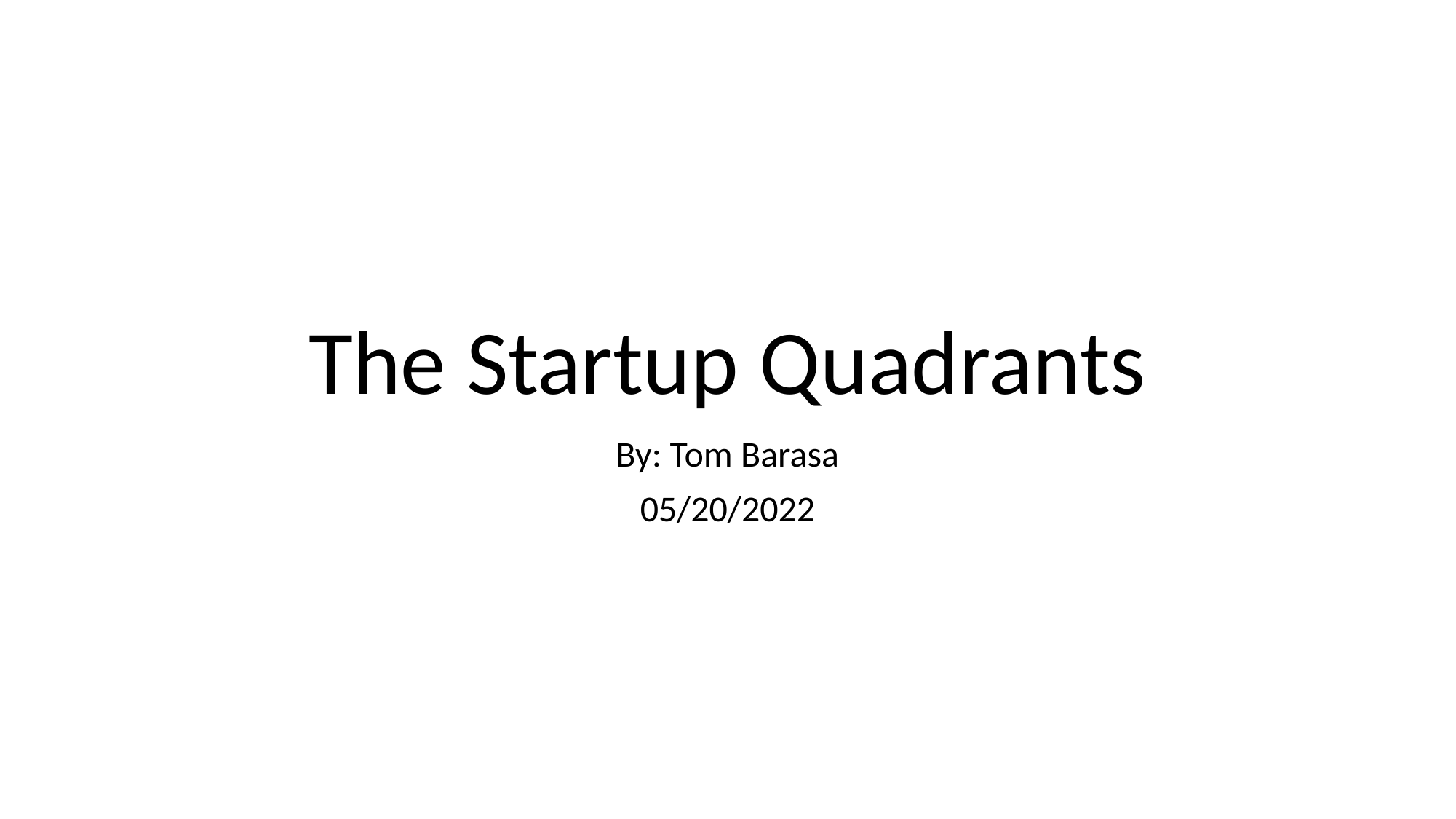

# The Startup Quadrants
By: Tom Barasa
05/20/2022